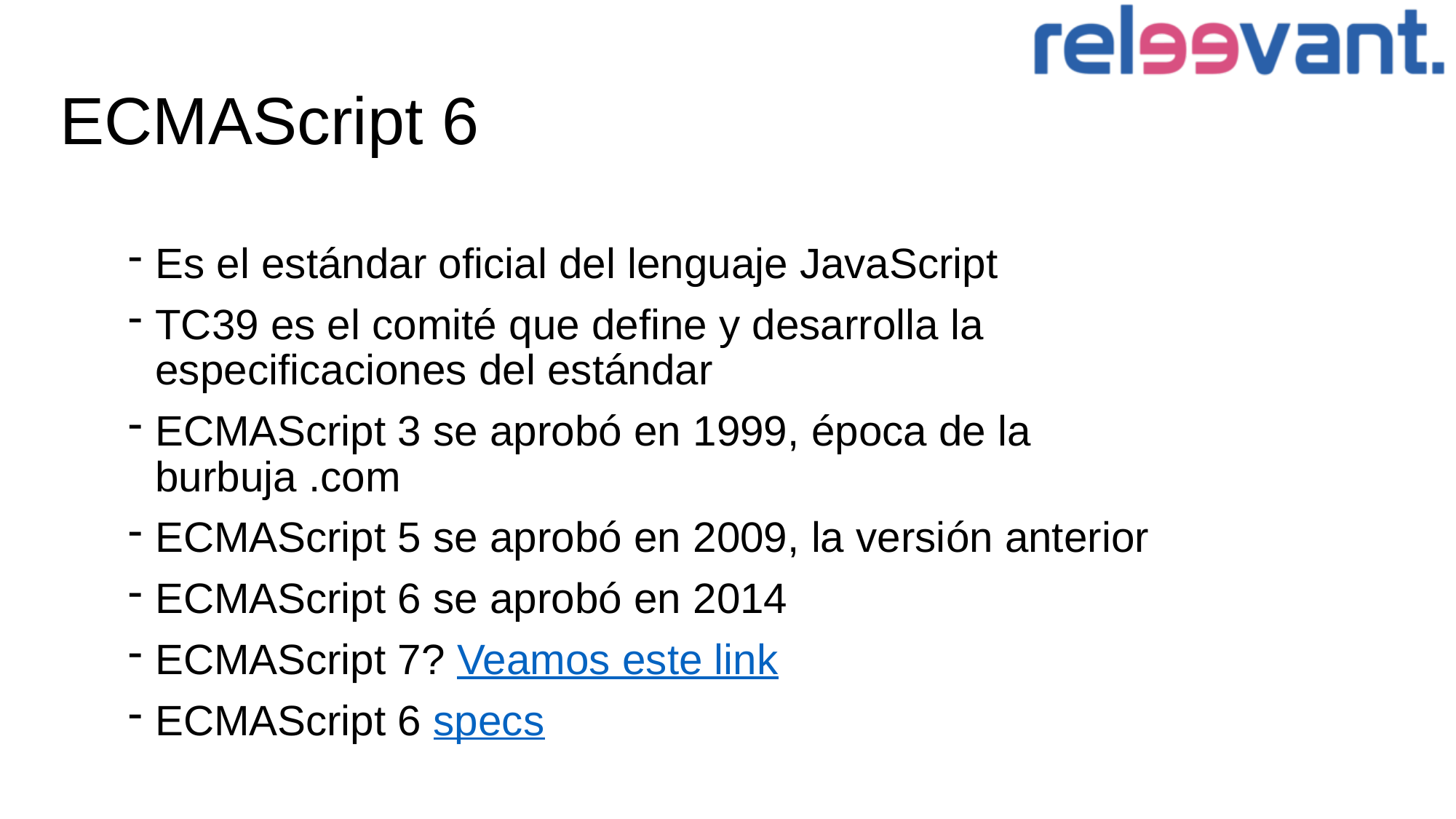

# ECMAScript 6

Es el estándar oficial del lenguaje JavaScript
TC39 es el comité que define y desarrolla la especificaciones del estándar
ECMAScript 3 se aprobó en 1999, época de la burbuja .com
ECMAScript 5 se aprobó en 2009, la versión anterior
ECMAScript 6 se aprobó en 2014
ECMAScript 7? Veamos este link
ECMAScript 6 specs